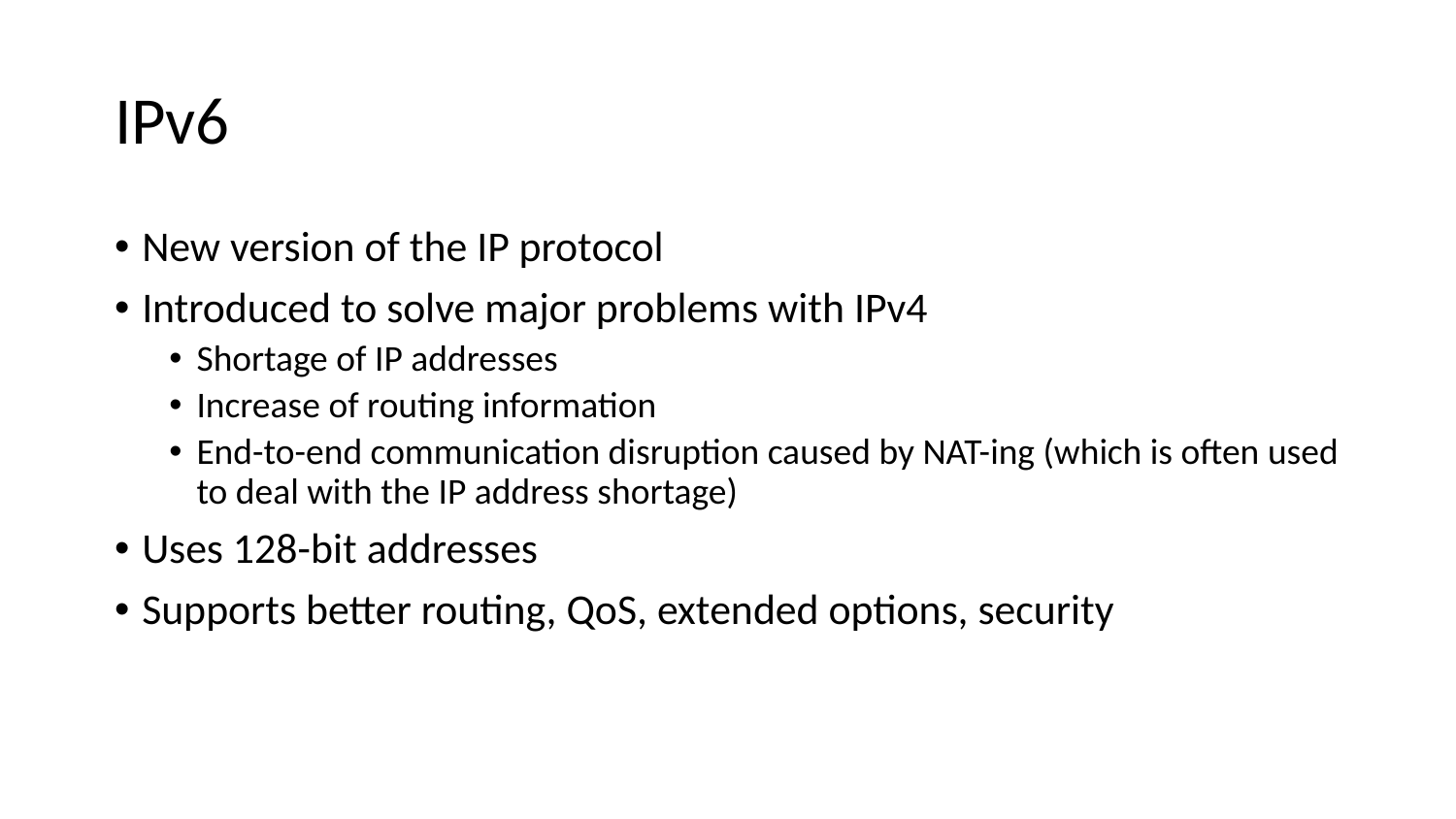

# IPv6
New version of the IP protocol
Introduced to solve major problems with IPv4
Shortage of IP addresses
Increase of routing information
End-to-end communication disruption caused by NAT-ing (which is often used to deal with the IP address shortage)
Uses 128-bit addresses
Supports better routing, QoS, extended options, security